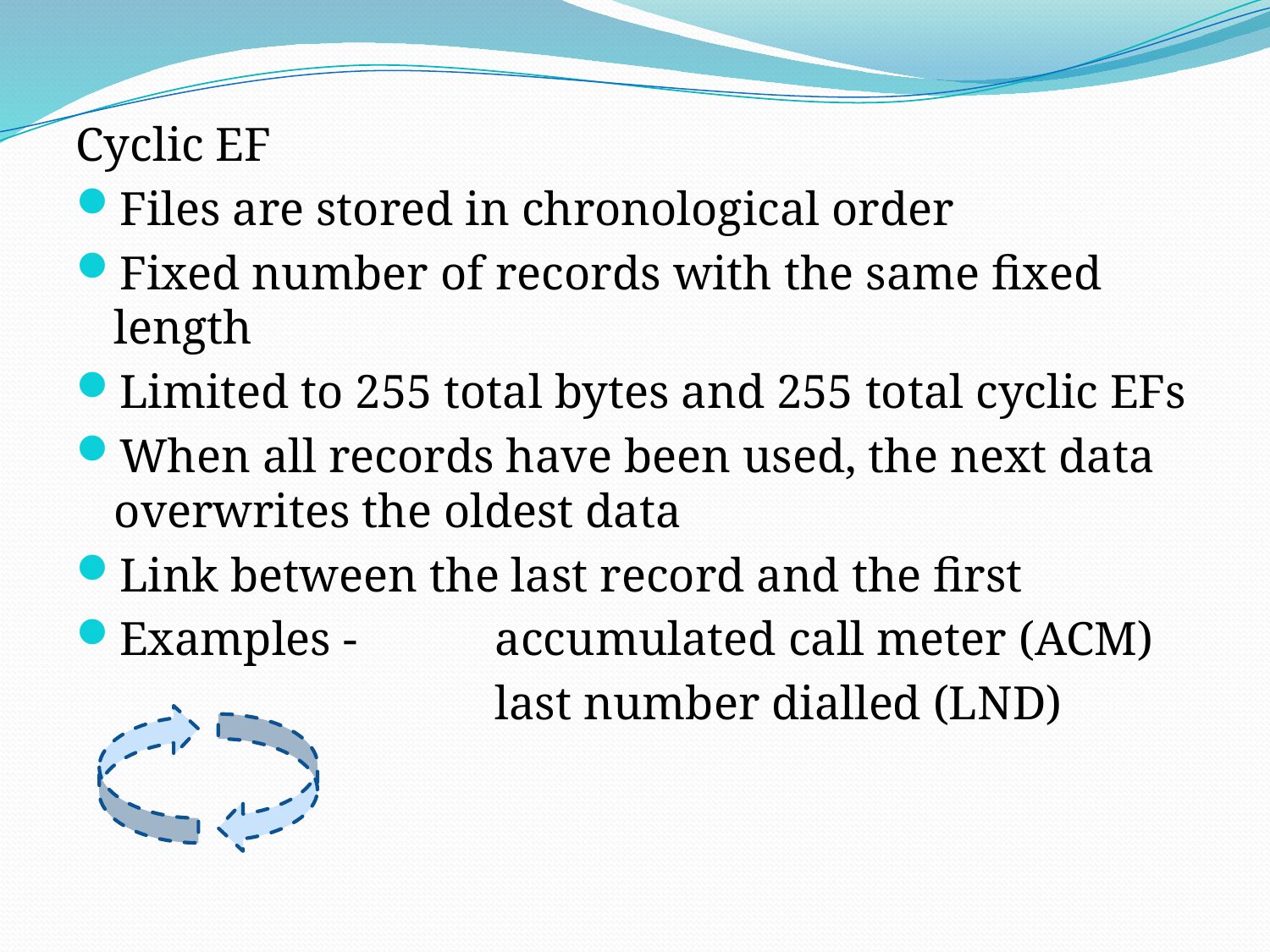

Cyclic EF
Files are stored in chronological order
Fixed number of records with the same fixed length
Limited to 255 total bytes and 255 total cyclic EFs
When all records have been used, the next data overwrites the oldest data
Link between the last record and the first
Examples - 	accumulated call meter (ACM)
				last number dialled (LND)